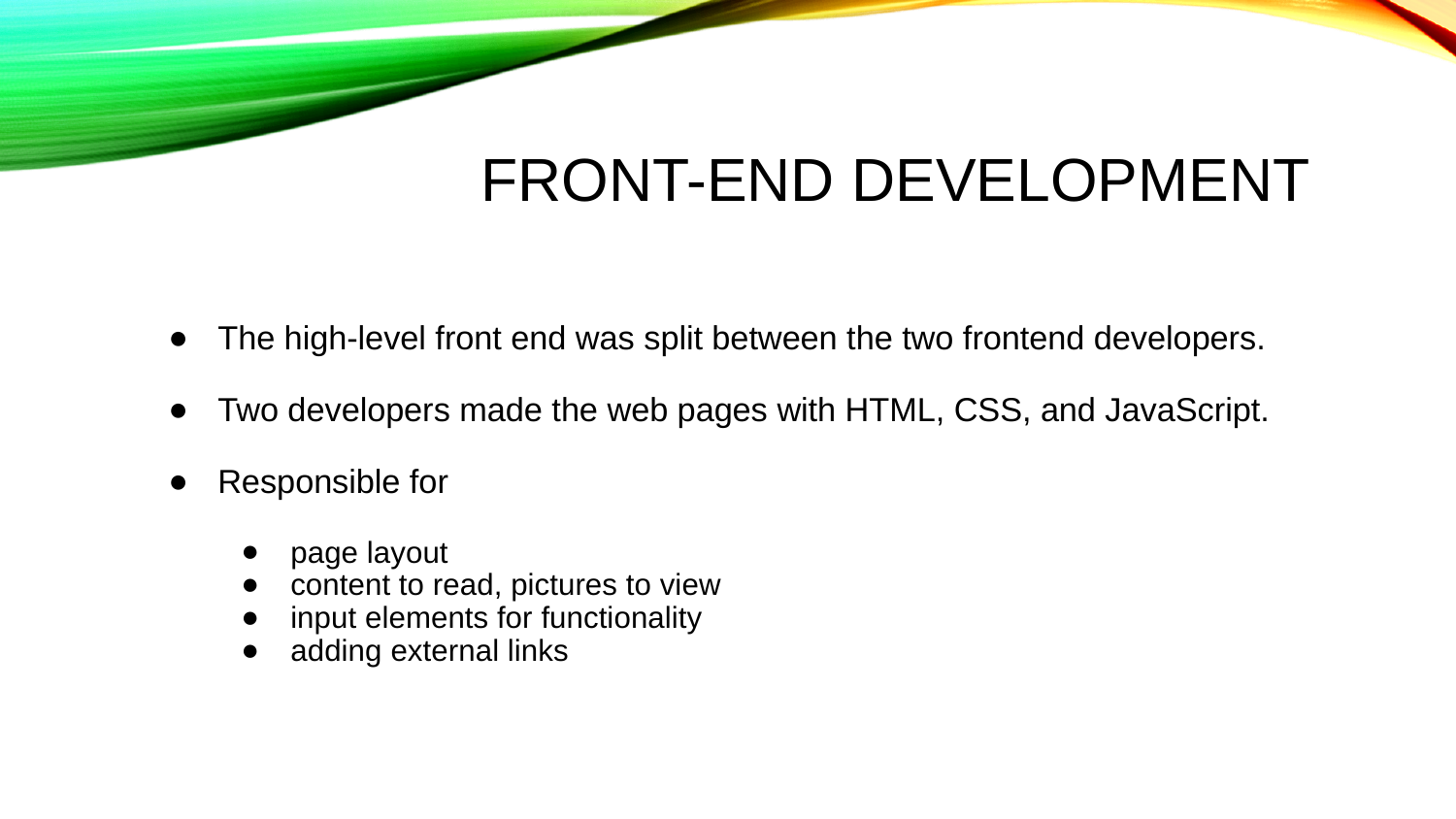

# Front-end development

The high-level front end was split between the two frontend developers.

Two developers made the web pages with HTML, CSS, and JavaScript.

Responsible for

page layout
content to read, pictures to view
input elements for functionality
adding external links